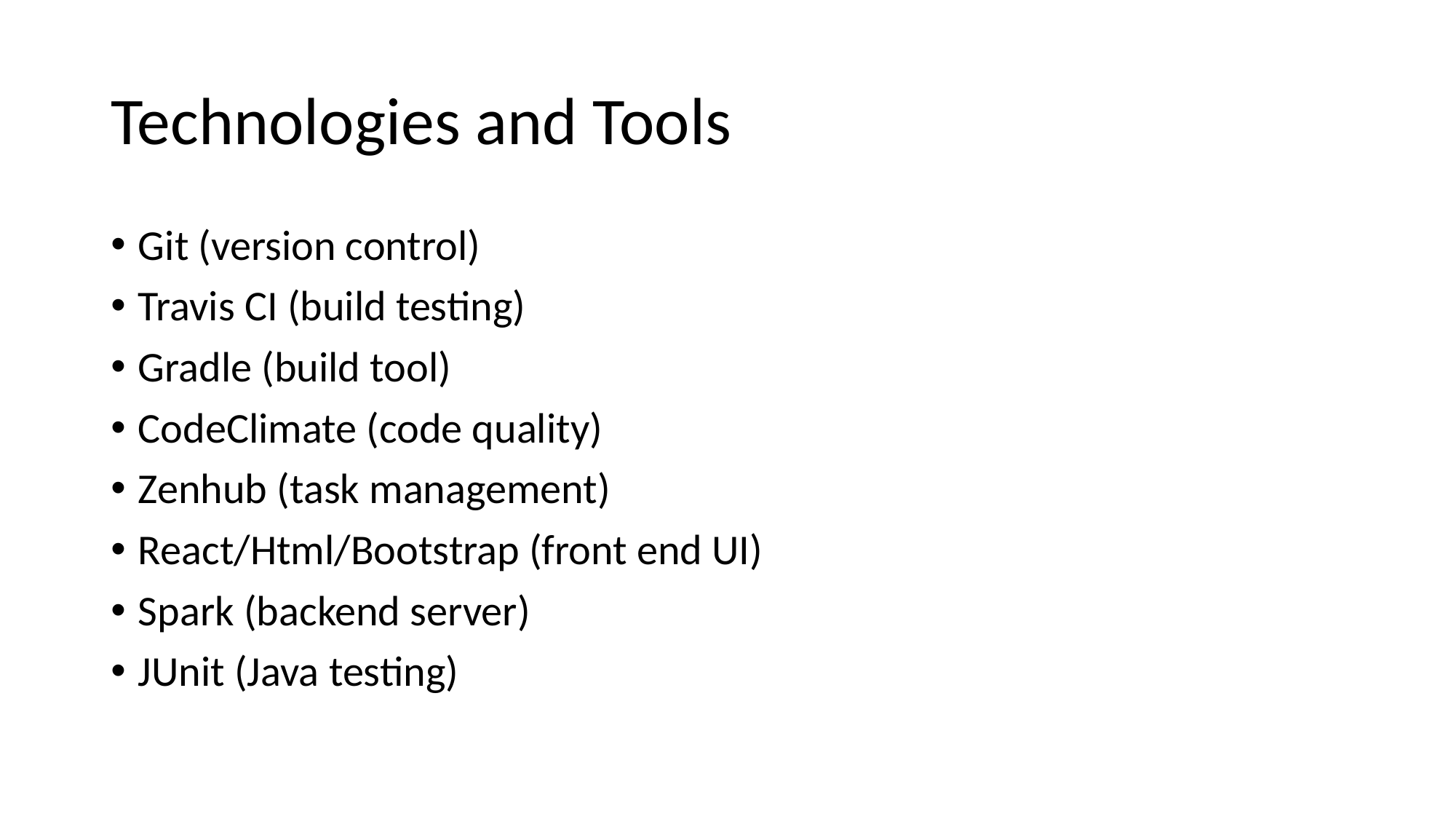

# Technologies and Tools
Git (version control)
Travis CI (build testing)
Gradle (build tool)
CodeClimate (code quality)
Zenhub (task management)
React/Html/Bootstrap (front end UI)
Spark (backend server)
JUnit (Java testing)